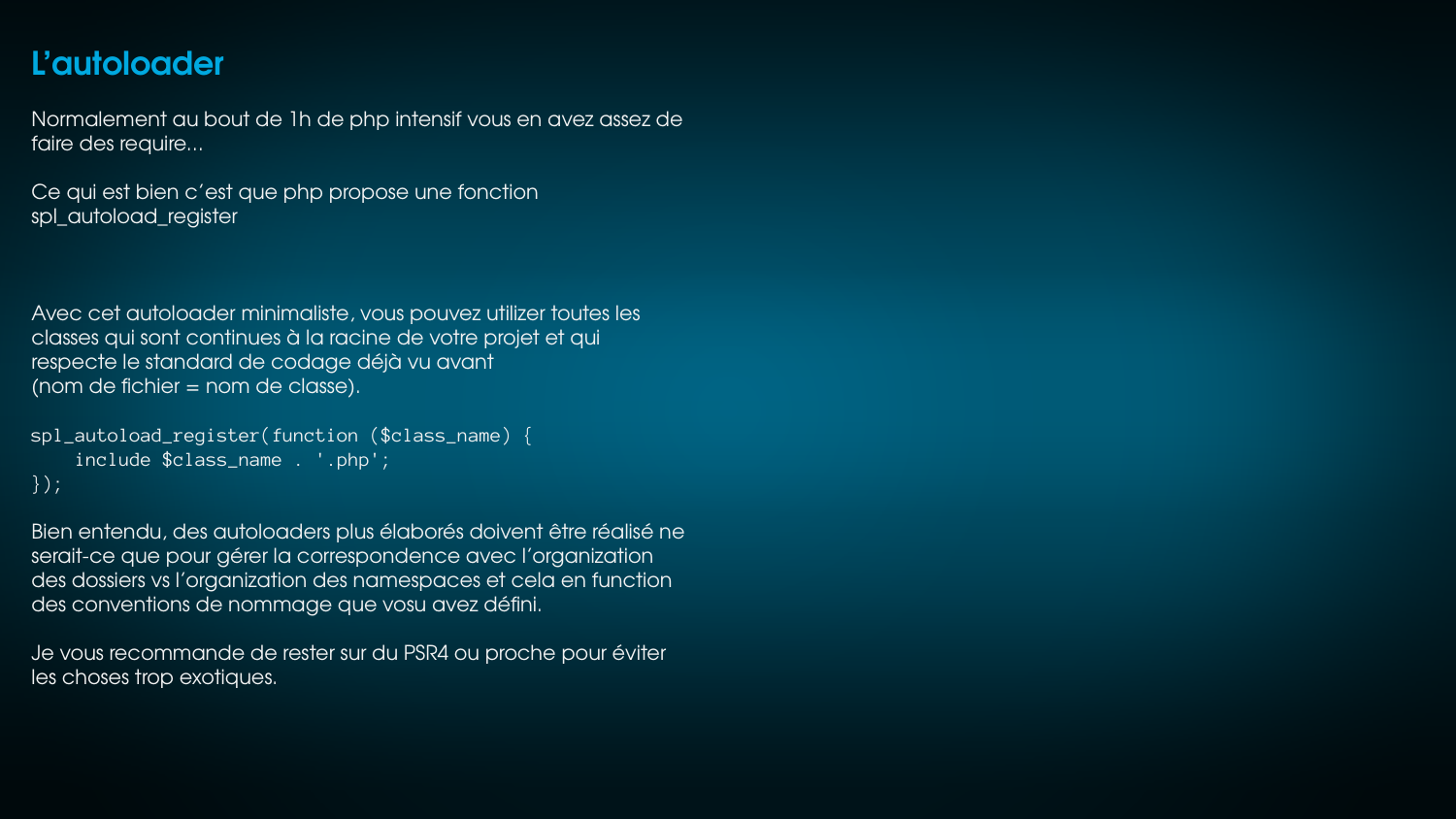

L’autoloader
Normalement au bout de 1h de php intensif vous en avez assez de faire des require…

Ce qui est bien c’est que php propose une fonction spl_autoload_register

Avec cet autoloader minimaliste, vous pouvez utilizer toutes les classes qui sont continues à la racine de votre projet et qui respecte le standard de codage déjà vu avant
(nom de fichier = nom de classe).

spl_autoload_register(function ($class_name) {
    include $class_name . '.php';
});

Bien entendu, des autoloaders plus élaborés doivent être réalisé ne serait-ce que pour gérer la correspondence avec l’organization des dossiers vs l’organization des namespaces et cela en function des conventions de nommage que vosu avez défini.

Je vous recommande de rester sur du PSR4 ou proche pour éviter les choses trop exotiques.